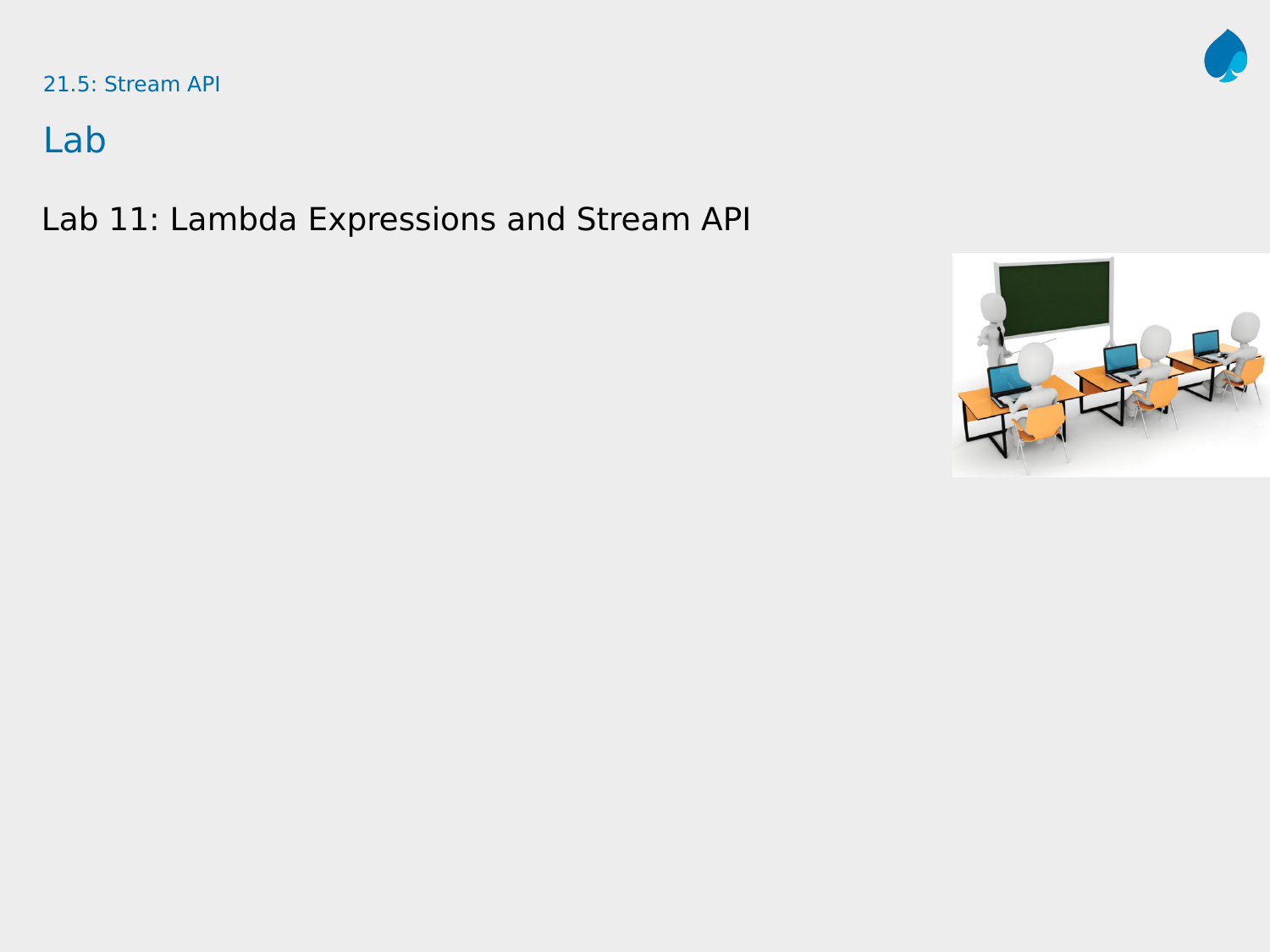

# 21.5: Stream API Lab
Lab 11: Lambda Expressions and Stream API